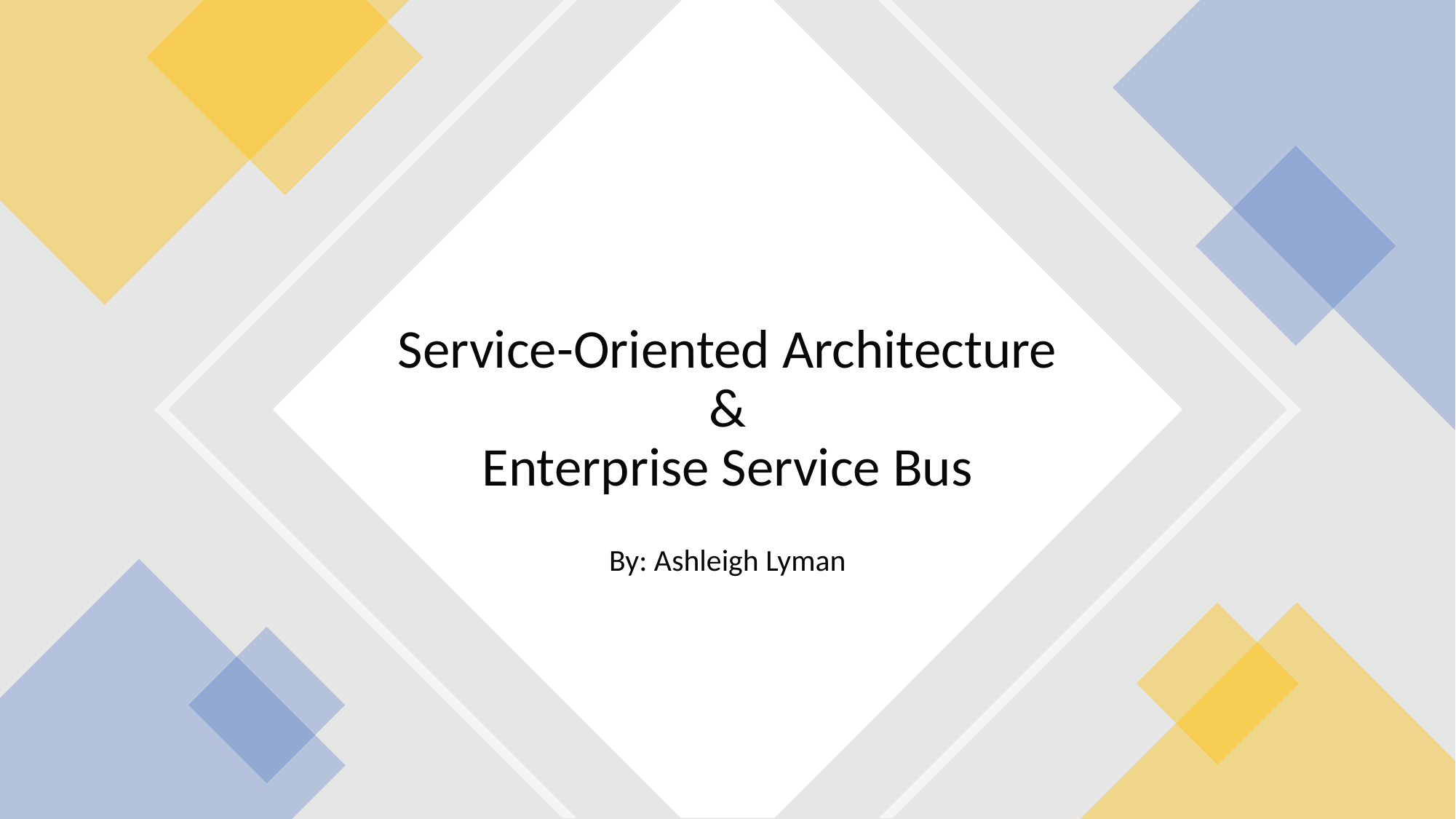

# Service-Oriented Architecture & Enterprise Service Bus
By: Ashleigh Lyman